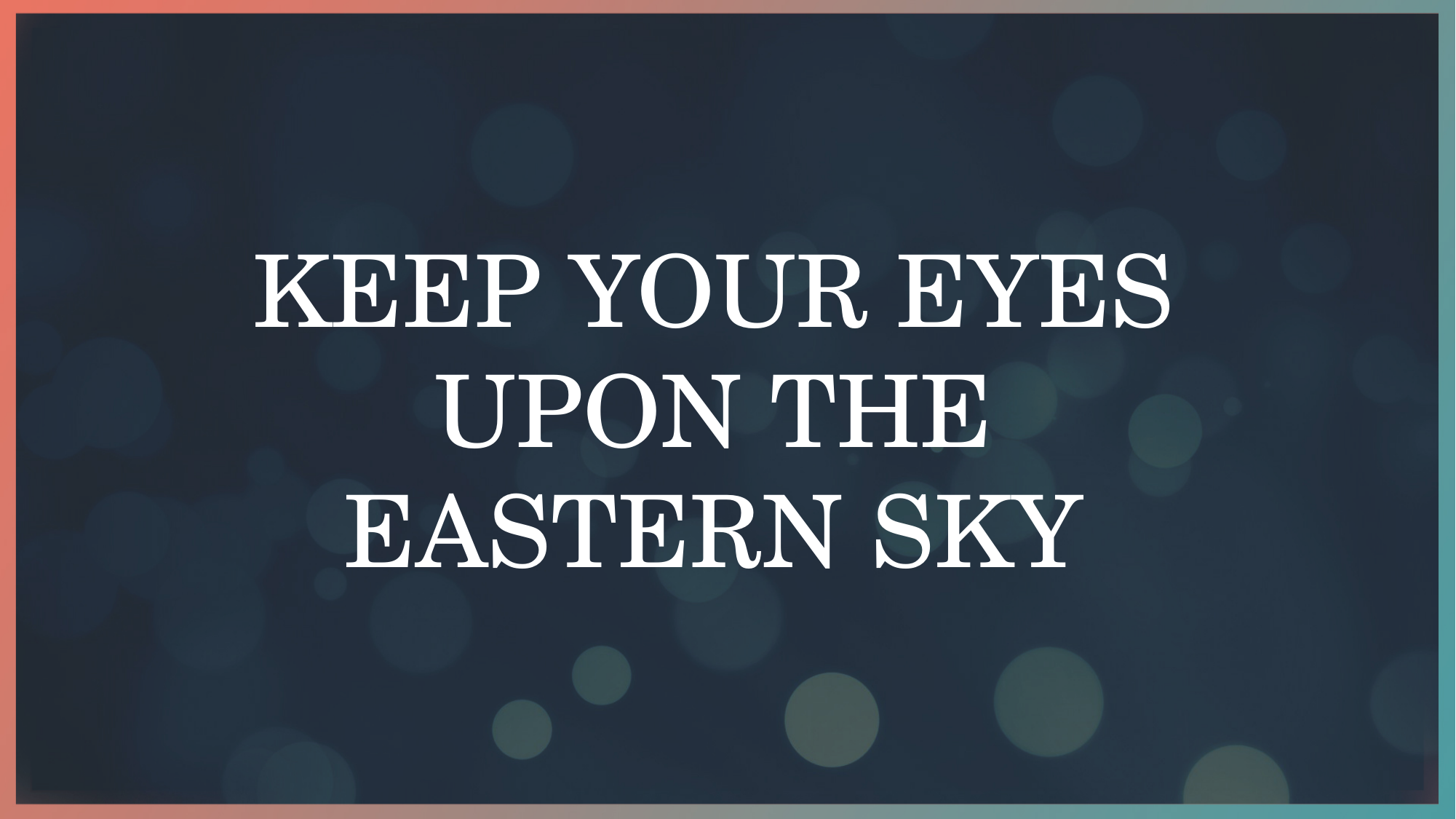

KEEP YOUR EYES
UPON THE
EASTERN SKY